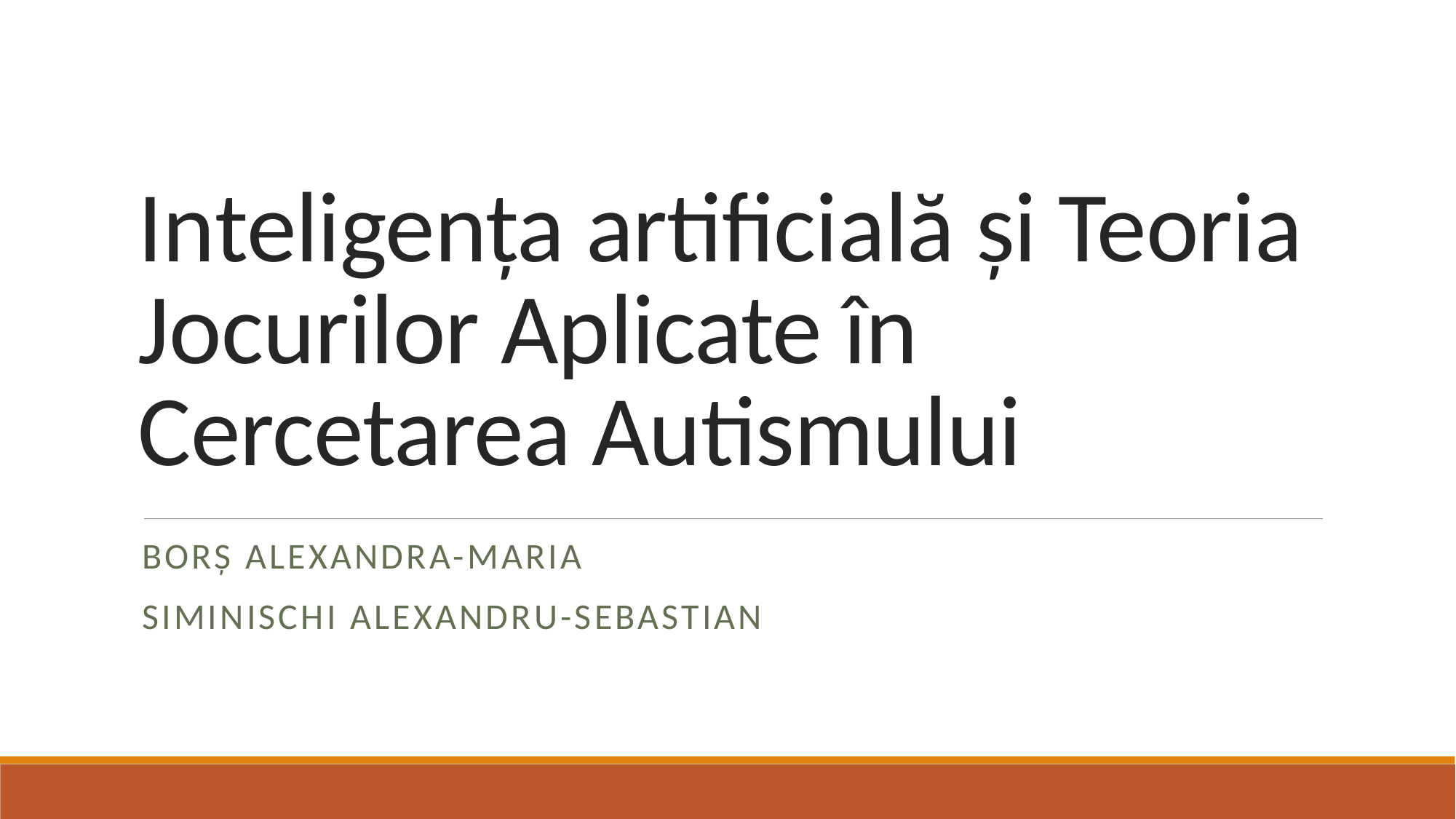

# Inteligența artificială și Teoria Jocurilor Aplicate în Cercetarea Autismului
Borș alexandra-maria
Siminischi alexandru-sebastian